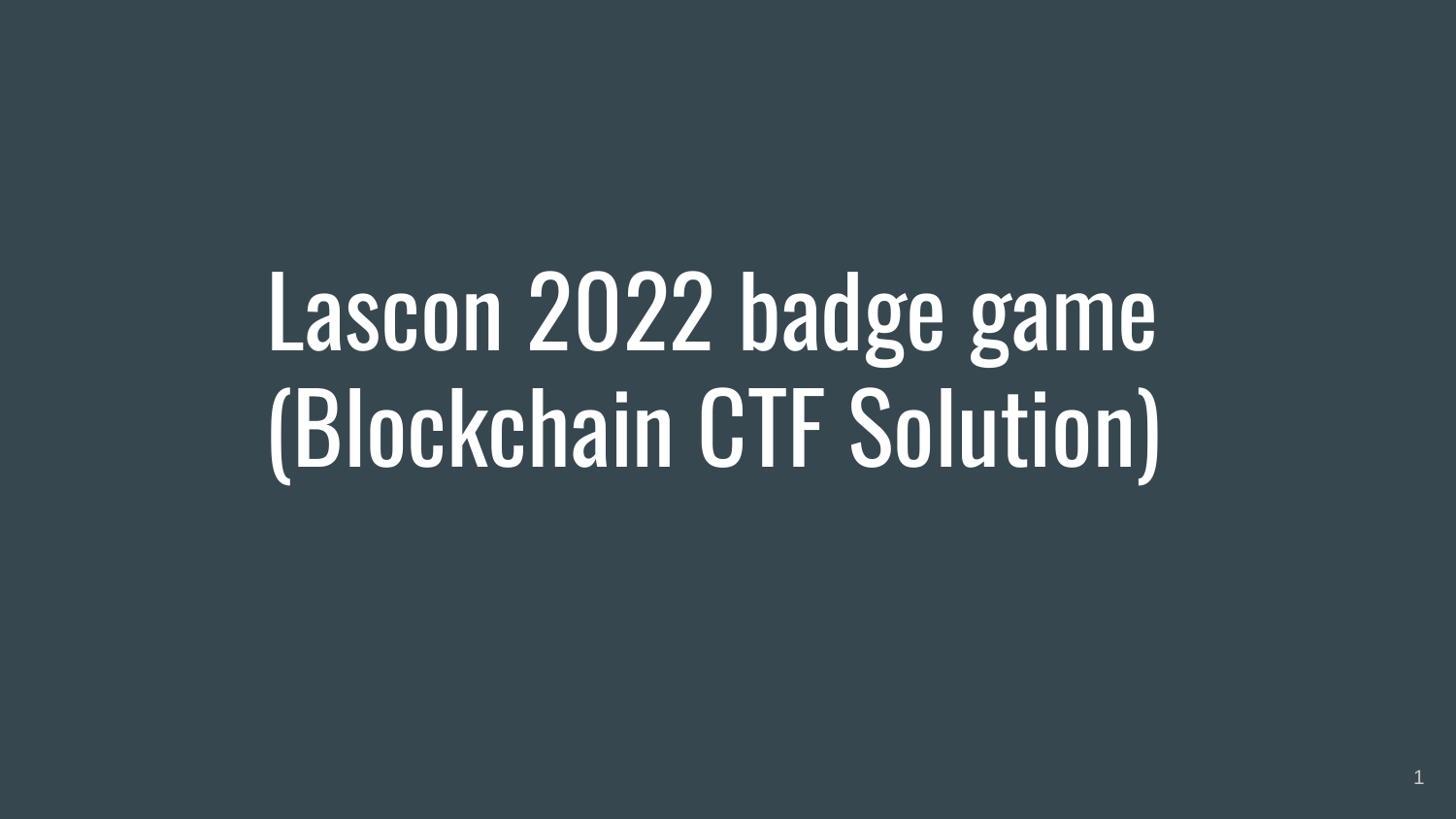

Lascon 2022 badge game
(Blockchain CTF Solution)

1